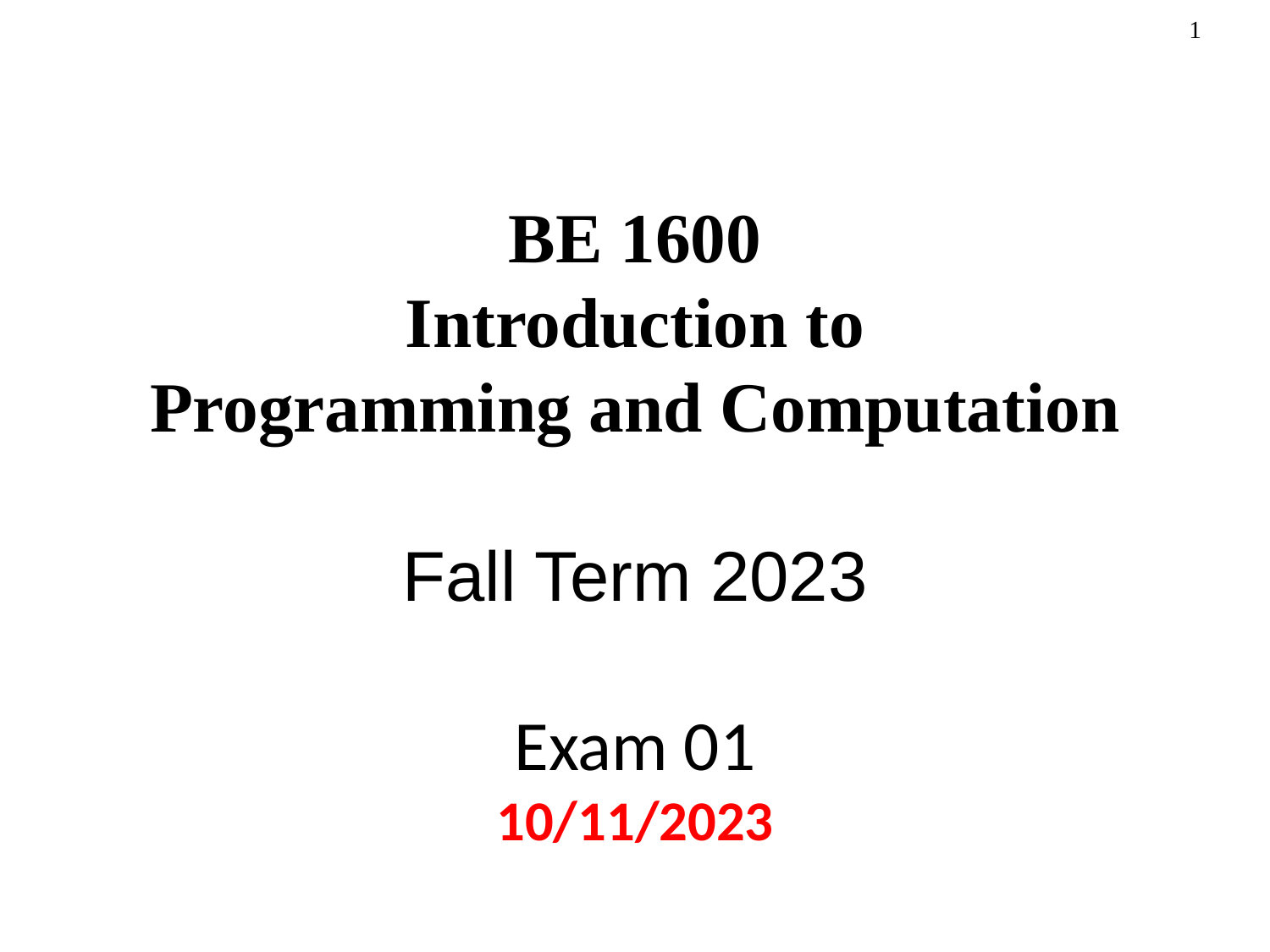

1
BE 1600
 Introduction to
Programming and Computation
Fall Term 2023
Exam 01
10/11/2023